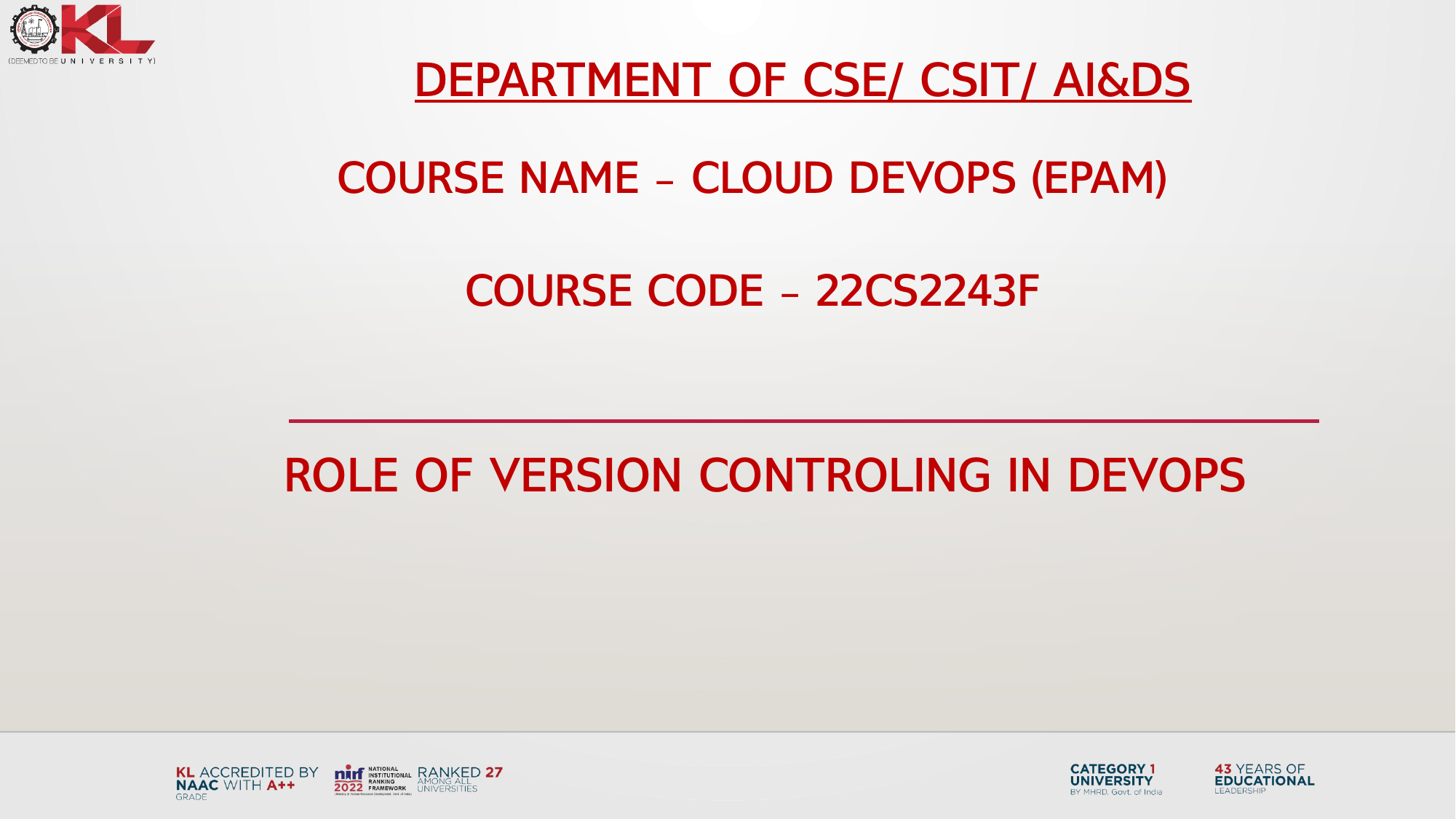

DEPARTMENT OF CSE/ CSIT/ AI&DS
COURSE NAME – CLOUD DEVOPS (EPAM)

COURSE CODE – 22CS2243F

ROLE OF VERSION CONTROLING IN DEVOPS